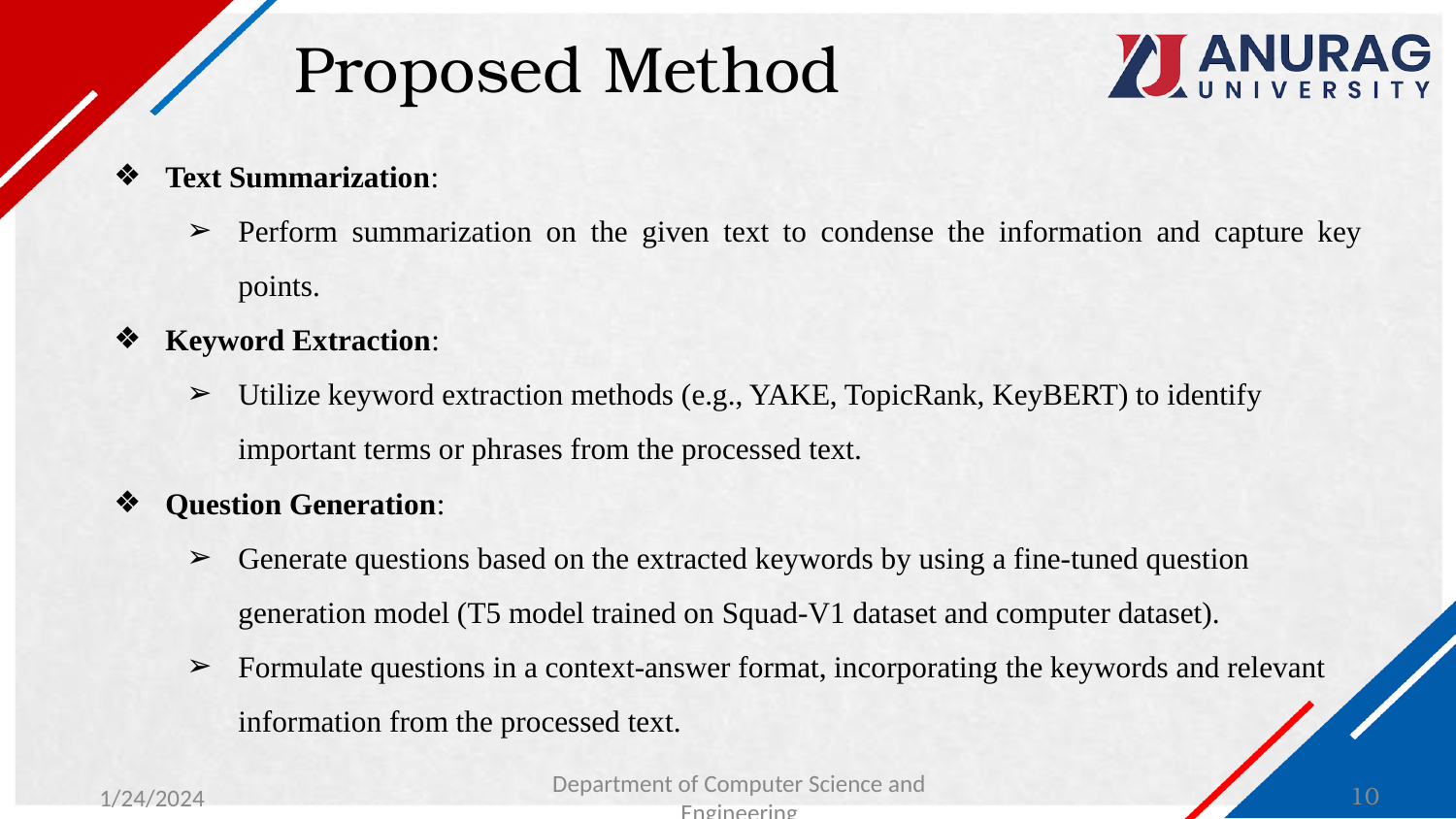

# Proposed Method
Text Summarization:
Perform summarization on the given text to condense the information and capture key points.
Keyword Extraction:
Utilize keyword extraction methods (e.g., YAKE, TopicRank, KeyBERT) to identify important terms or phrases from the processed text.
Question Generation:
Generate questions based on the extracted keywords by using a fine-tuned question generation model (T5 model trained on Squad-V1 dataset and computer dataset).
Formulate questions in a context-answer format, incorporating the keywords and relevant information from the processed text.
1/24/2024
Department of Computer Science and Engineering
10